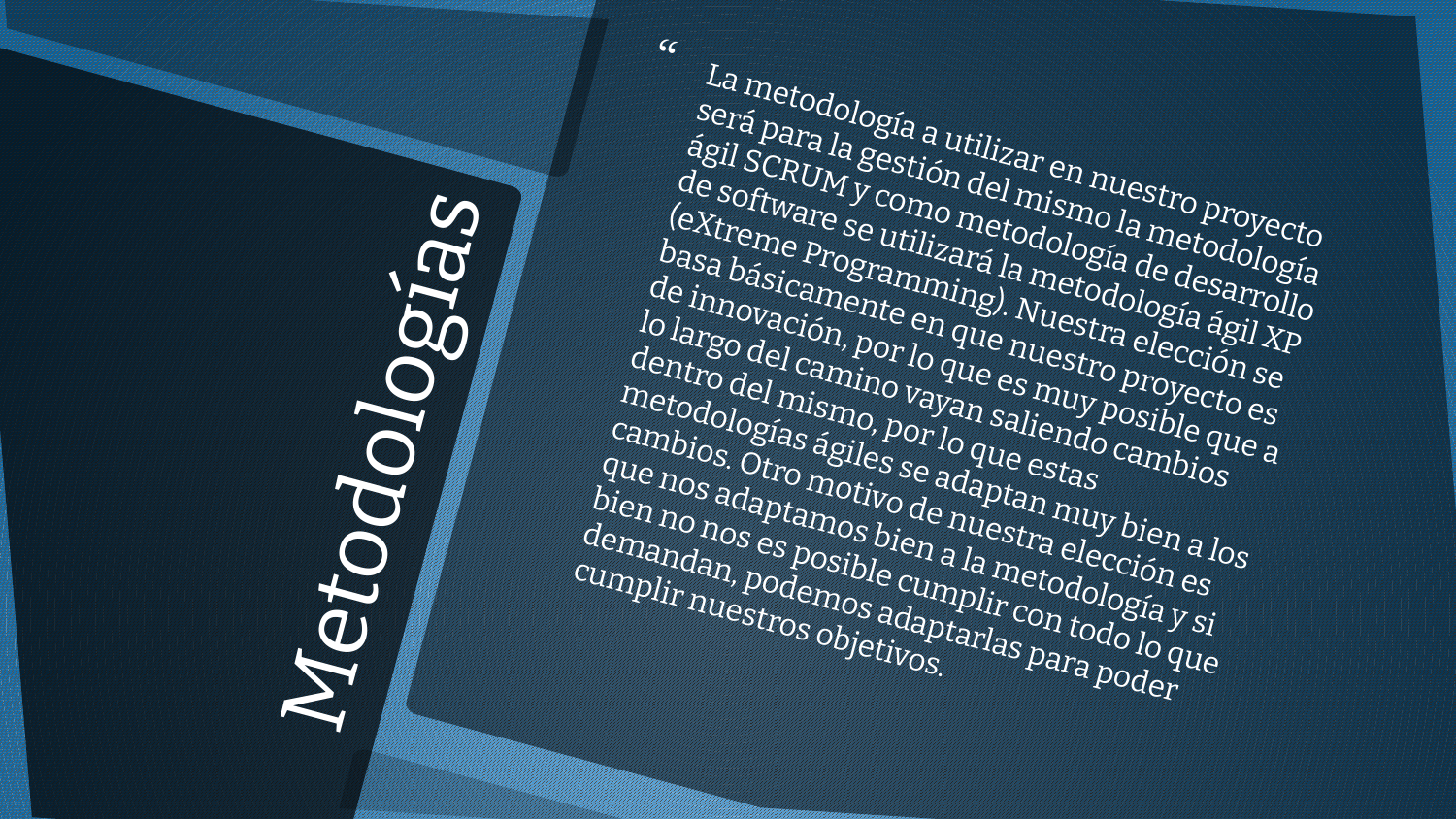

La metodología a utilizar en nuestro proyecto será para la gestión del mismo la metodología ágil SCRUM y como metodología de desarrollo de software se utilizará la metodología ágil XP (eXtreme Programming). Nuestra elección se basa básicamente en que nuestro proyecto es de innovación, por lo que es muy posible que a lo largo del camino vayan saliendo cambios dentro del mismo, por lo que estas metodologías ágiles se adaptan muy bien a los cambios. Otro motivo de nuestra elección es que nos adaptamos bien a la metodología y si bien no nos es posible cumplir con todo lo que demandan, podemos adaptarlas para poder cumplir nuestros objetivos.

# Metodologías